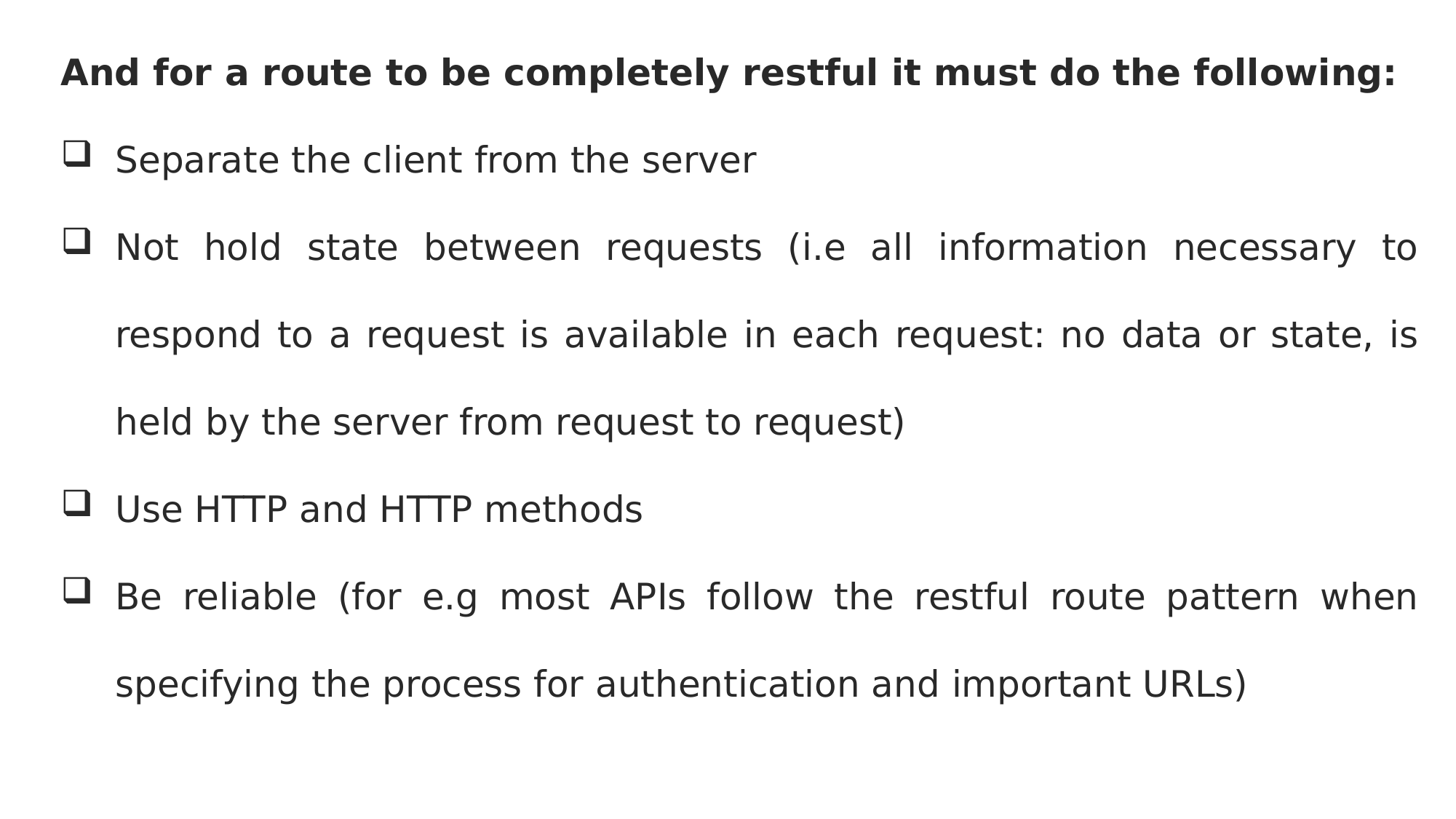

And for a route to be completely restful it must do the following:
Separate the client from the server
Not hold state between requests (i.e all information necessary to respond to a request is available in each request: no data or state, is held by the server from request to request)
Use HTTP and HTTP methods
Be reliable (for e.g most APIs follow the restful route pattern when specifying the process for authentication and important URLs)